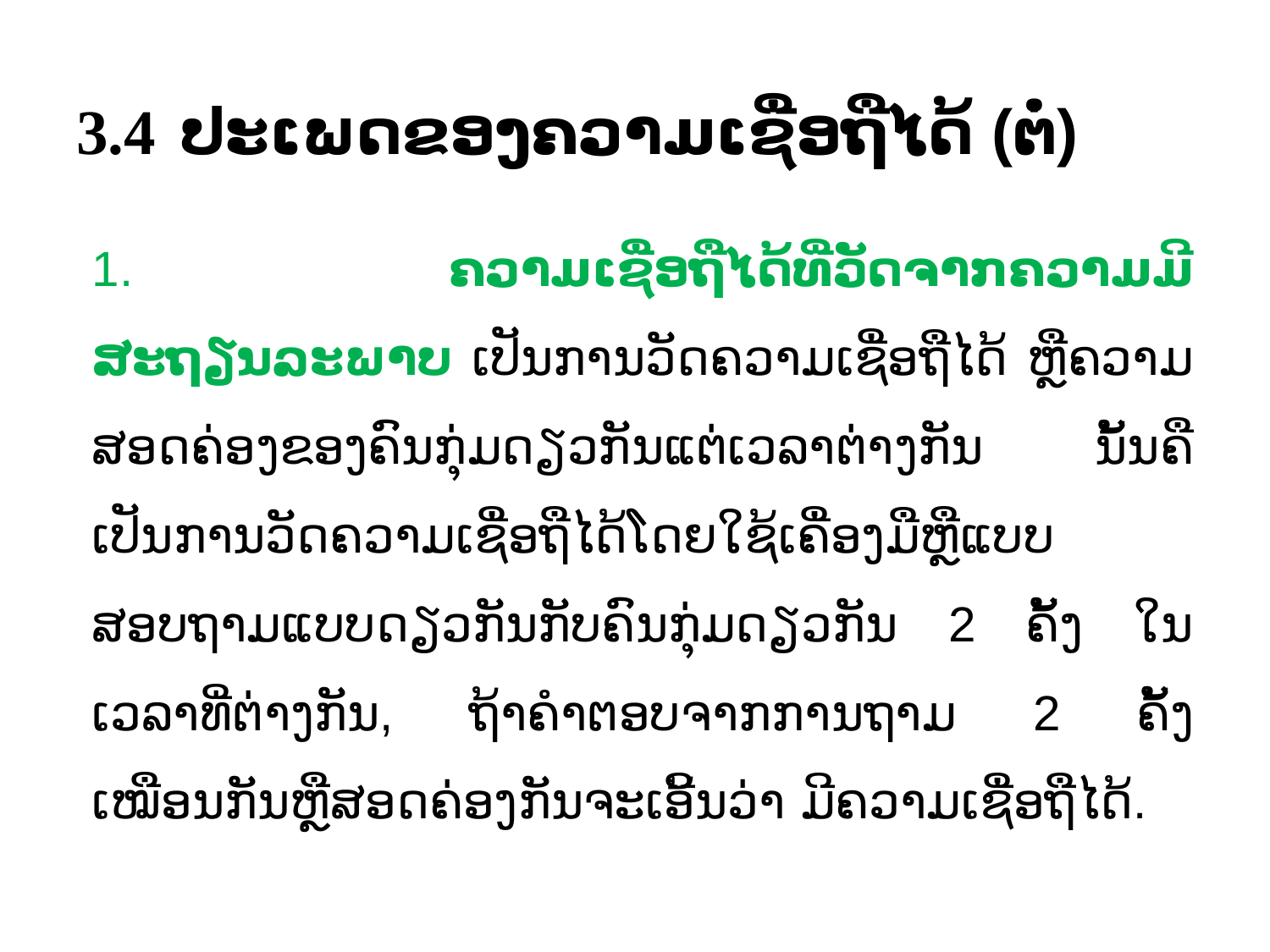

# 3.4	 ປະເພດຂອງຄວາມເຊື່ອຖືໄດ້ (ຕໍ່)
1. ຄວາມເຊື່ອຖືໄດ້ທີ່ວັດຈາກຄວາມມີສະຖຽນລະພາບ ເປັນການວັດຄວາມເຊື່ອຖືໄດ້ ຫຼືຄວາມສອດຄ່ອງຂອງຄົນກຸ່ມດຽວກັນແຕ່ເວລາຕ່າງກັນ ນັ້ນຄືເປັນການວັດຄວາມເຊື່ອຖືໄດ້ໂດຍໃຊ້ເຄື່ອງມືຫຼືແບບສອບຖາມແບບດຽວກັນກັບຄົນກຸ່ມດຽວກັນ 2 ຄັ້ງ ໃນເວລາທີ່ຕ່າງກັນ, ຖ້າຄຳຕອບຈາກການຖາມ 2 ຄັ້ງ ເໝືອນກັນຫຼືສອດຄ່ອງກັນຈະເອີ້ນວ່າ ມີຄວາມເຊື່ອຖືໄດ້.